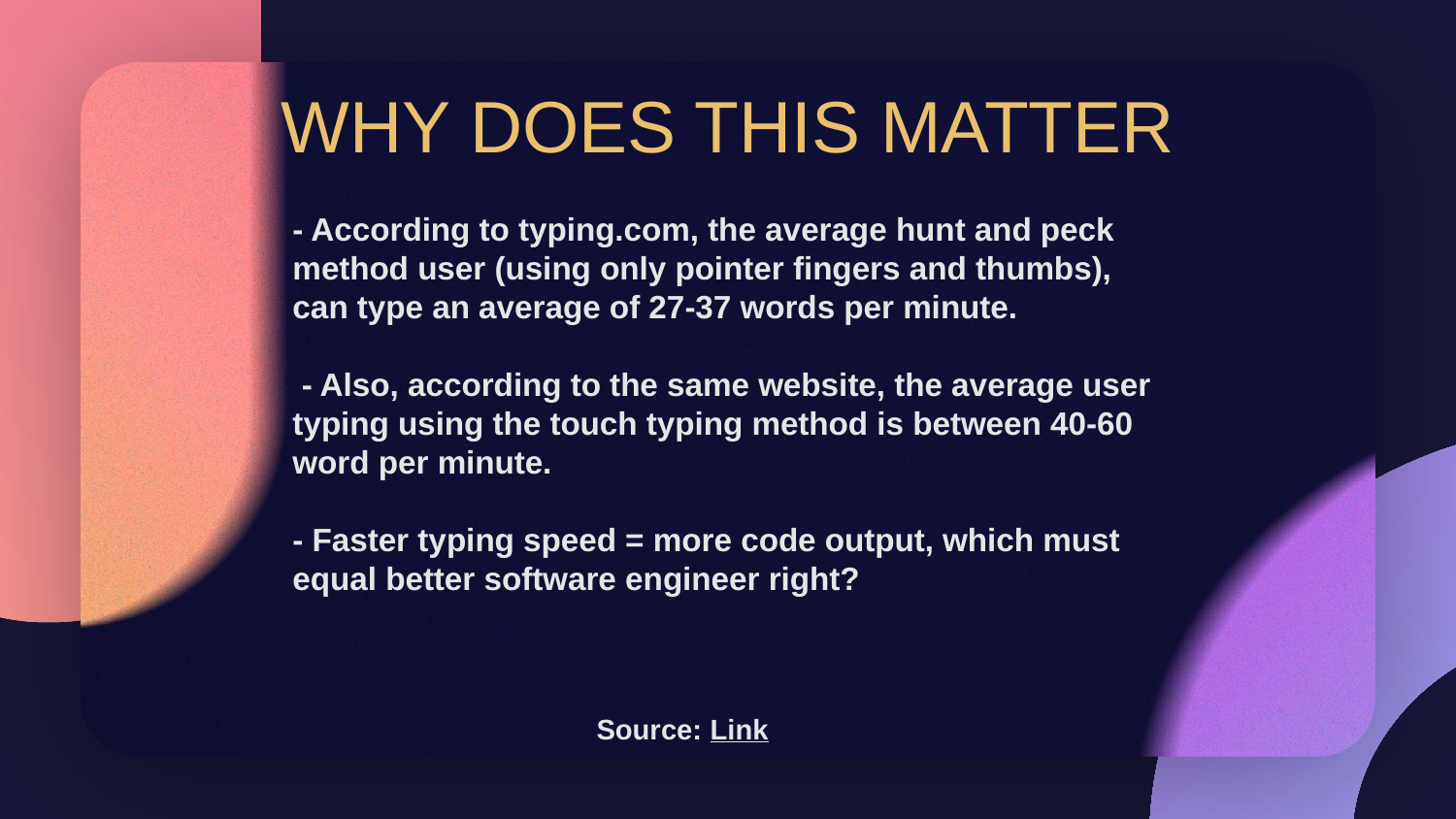

# WHY DOES THIS MATTER
- According to typing.com, the average hunt and peck method user (using only pointer fingers and thumbs), can type an average of 27-37 words per minute.

 - Also, according to the same website, the average user typing using the touch typing method is between 40-60 word per minute.

- Faster typing speed = more code output, which must equal better software engineer right?

Source: Link